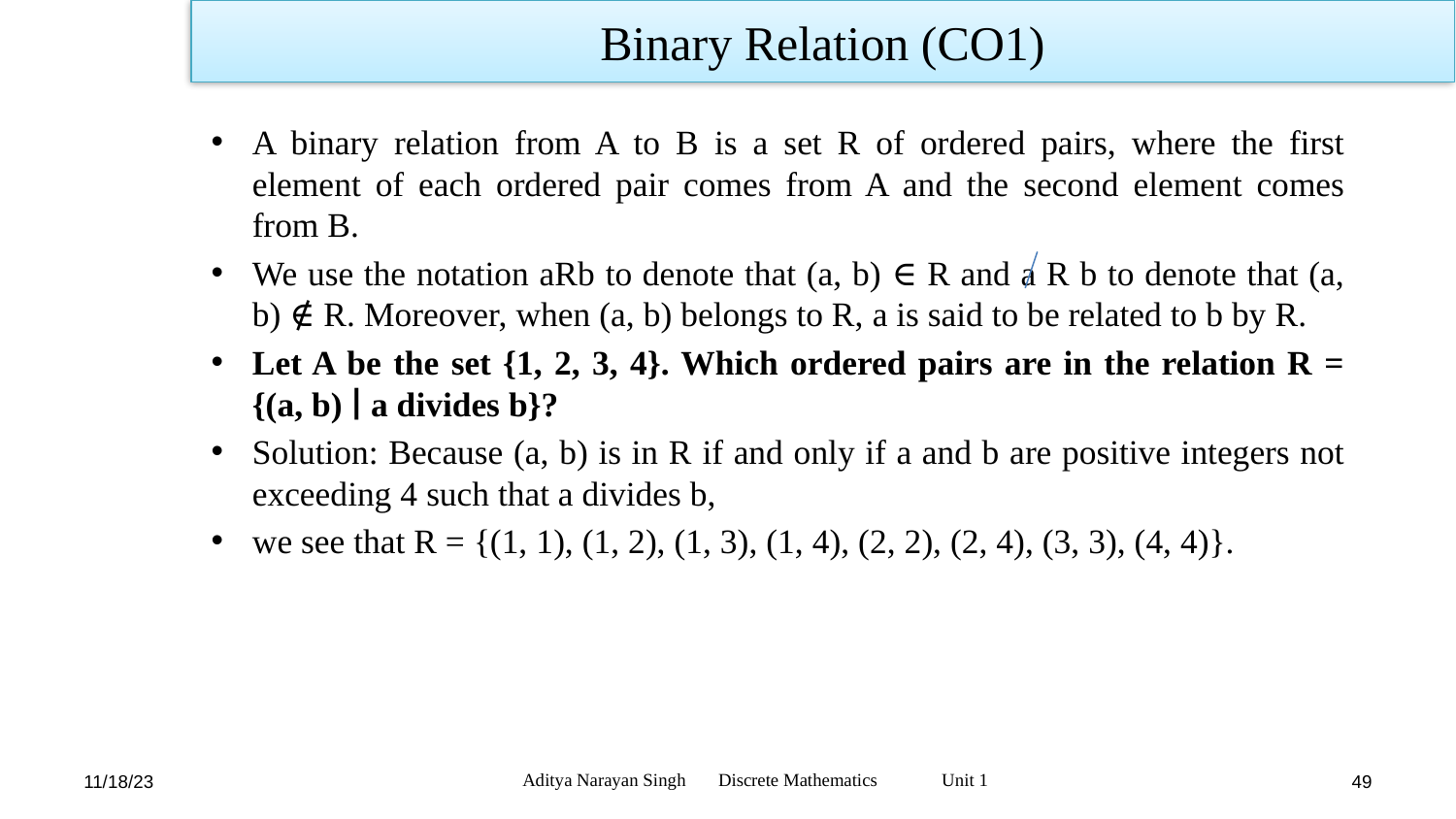

Binary Relation (CO1)
A binary relation from A to B is a set R of ordered pairs, where the first element of each ordered pair comes from A and the second element comes from B.
We use the notation aRb to denote that (a, b) ∈ R and a R b to denote that (a, b) ∉ R. Moreover, when (a, b) belongs to R, a is said to be related to b by R.
Let A be the set {1, 2, 3, 4}. Which ordered pairs are in the relation R = {(a, b) ∣ a divides b}?
Solution: Because (a, b) is in R if and only if a and b are positive integers not exceeding 4 such that a divides b,
we see that R = {(1, 1), (1, 2), (1, 3), (1, 4), (2, 2), (2, 4), (3, 3), (4, 4)}.
Aditya Narayan Singh       Discrete Mathematics              Unit 1
11/18/23
49